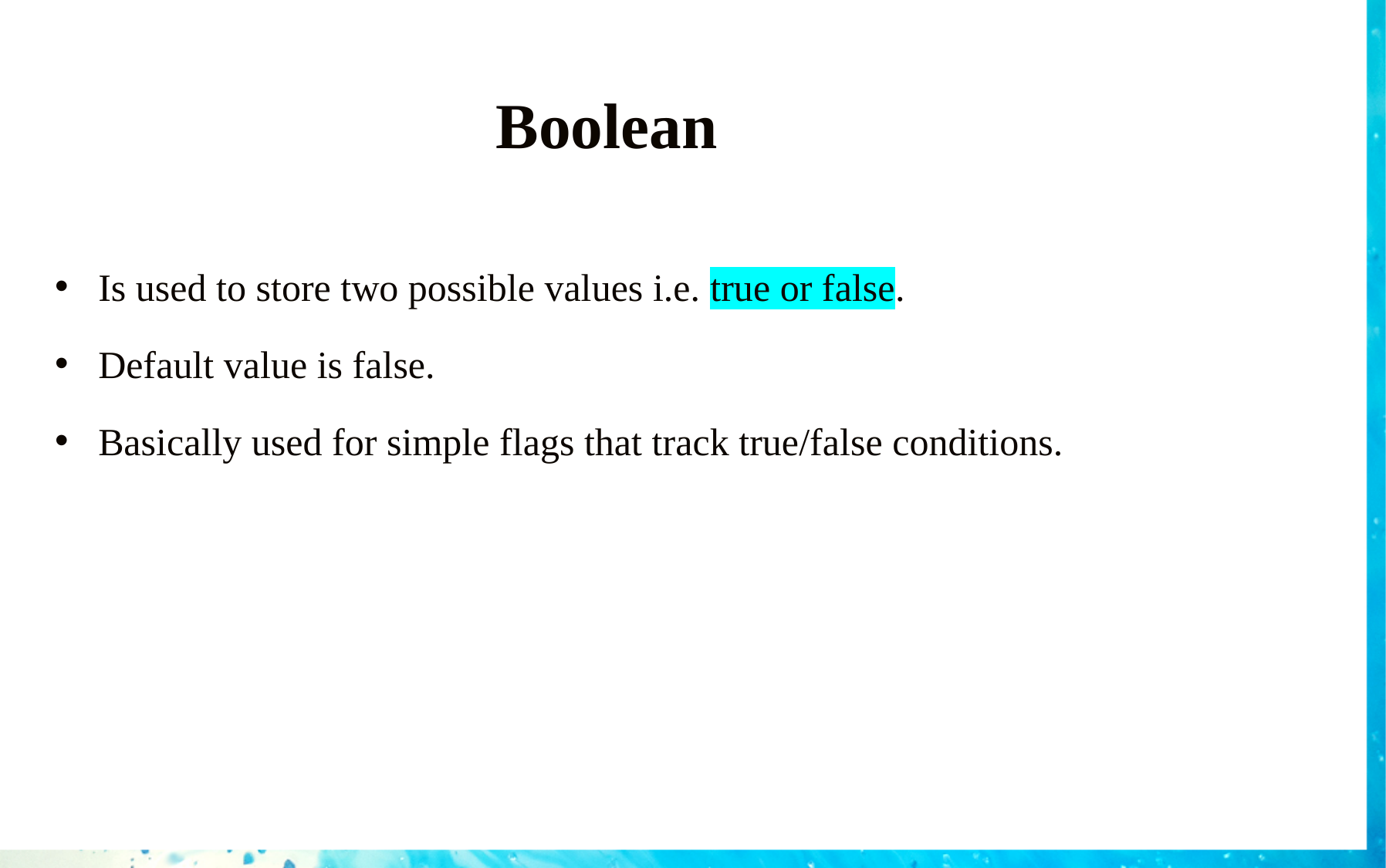

# Boolean
Is used to store two possible values i.e. true or false.
Default value is false.
Basically used for simple flags that track true/false conditions.